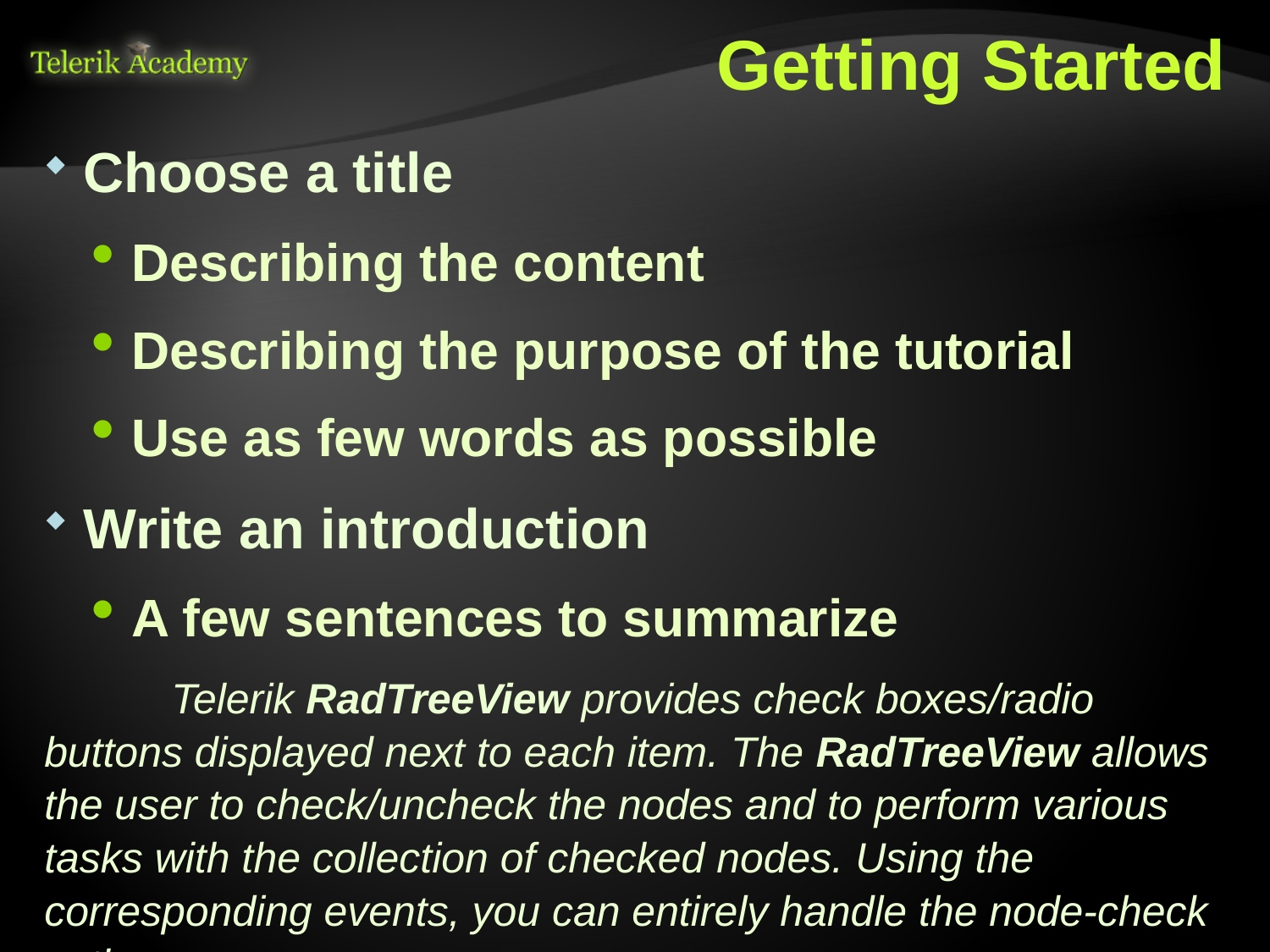

# Getting Started
Choose a title
Describing the content
Describing the purpose of the tutorial
Use as few words as possible
Write an introduction
A few sentences to summarize
	Telerik RadTreeView provides check boxes/radio buttons displayed next to each item. The RadTreeView allows the user to check/uncheck the nodes and to perform various tasks with the collection of checked nodes. Using the corresponding events, you can entirely handle the node-check action.